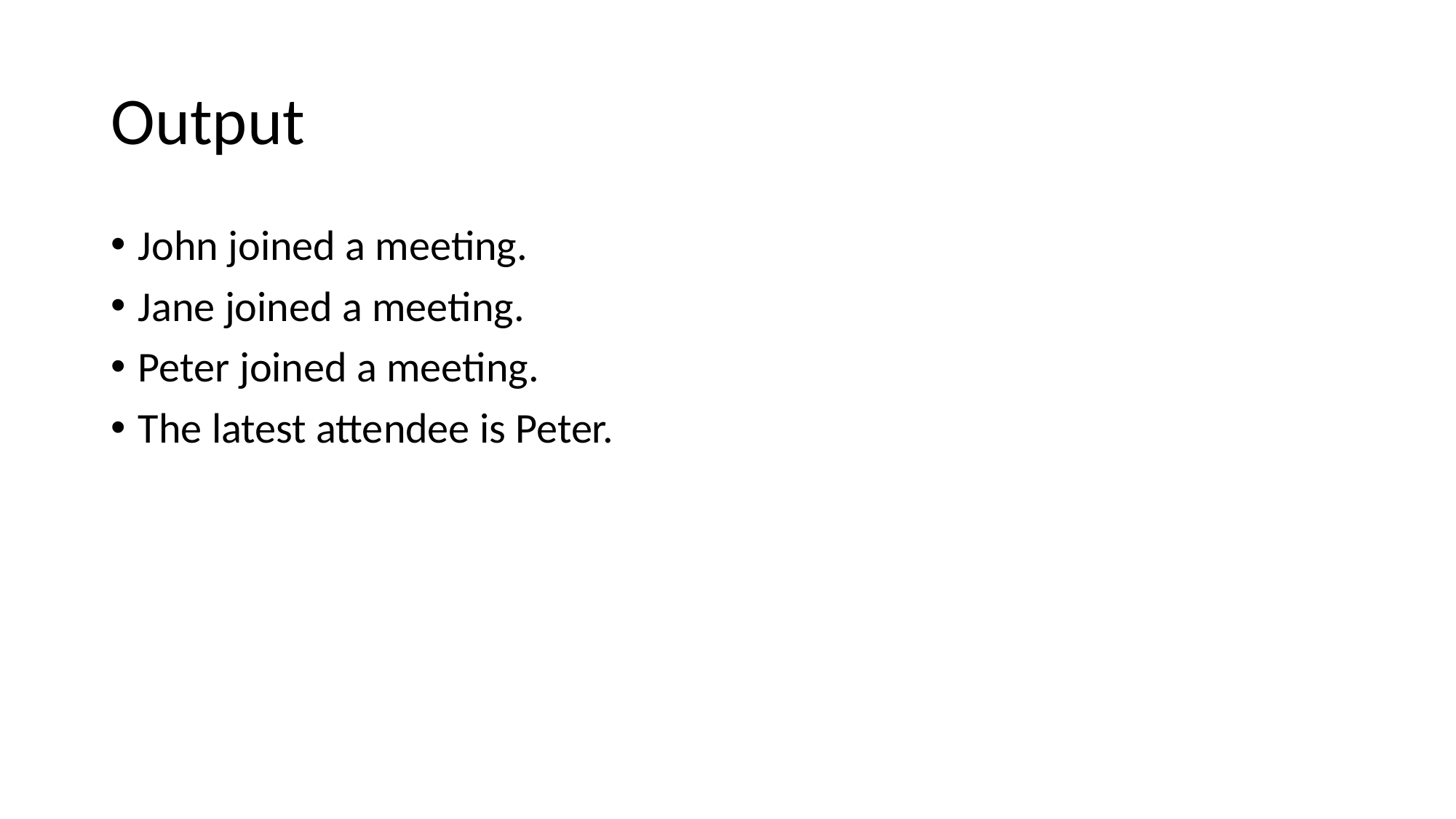

# Output
John joined a meeting.
Jane joined a meeting.
Peter joined a meeting.
The latest attendee is Peter.